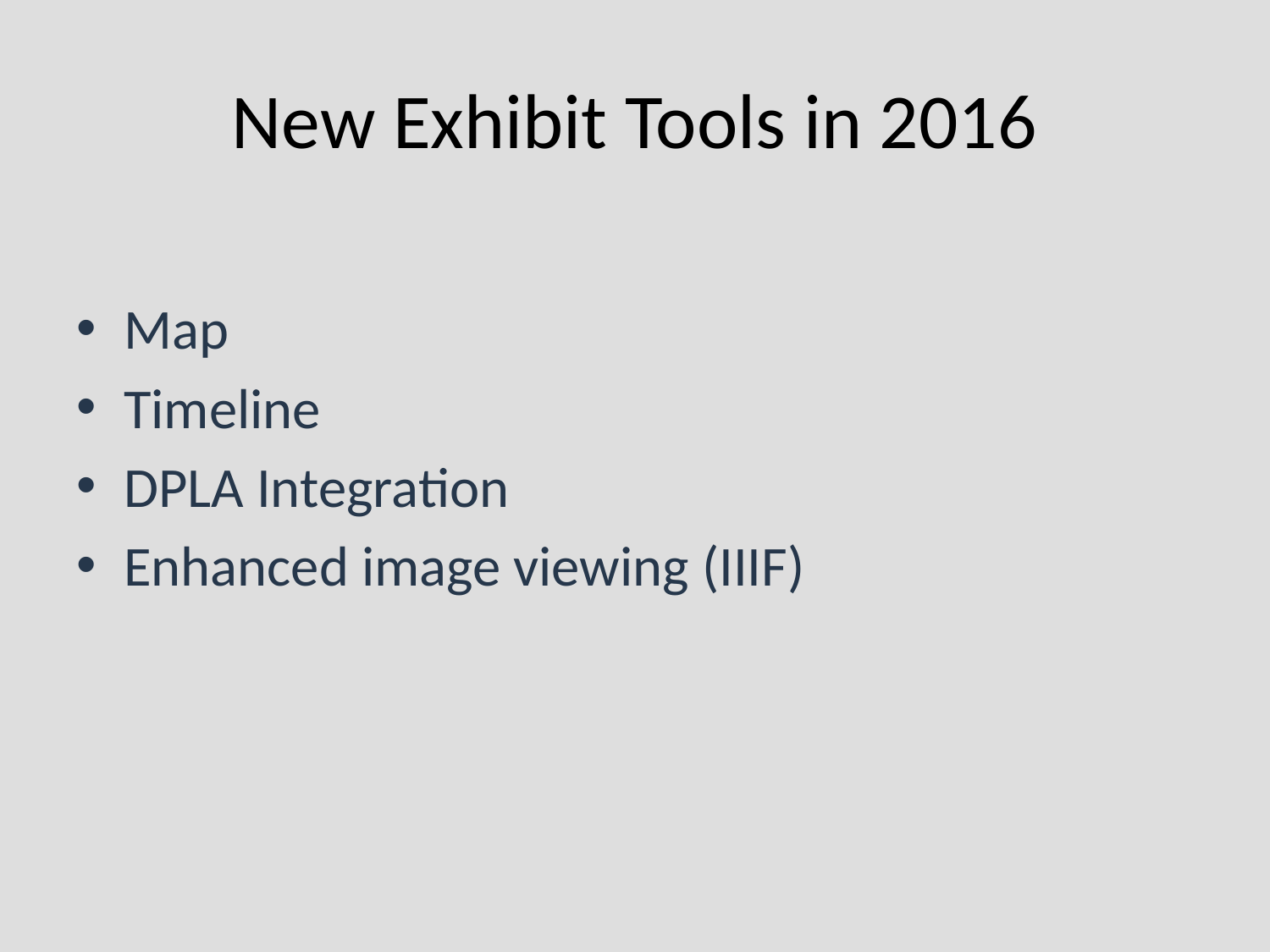

# New Exhibit Tools in 2016
Map
Timeline
DPLA Integration
Enhanced image viewing (IIIF)